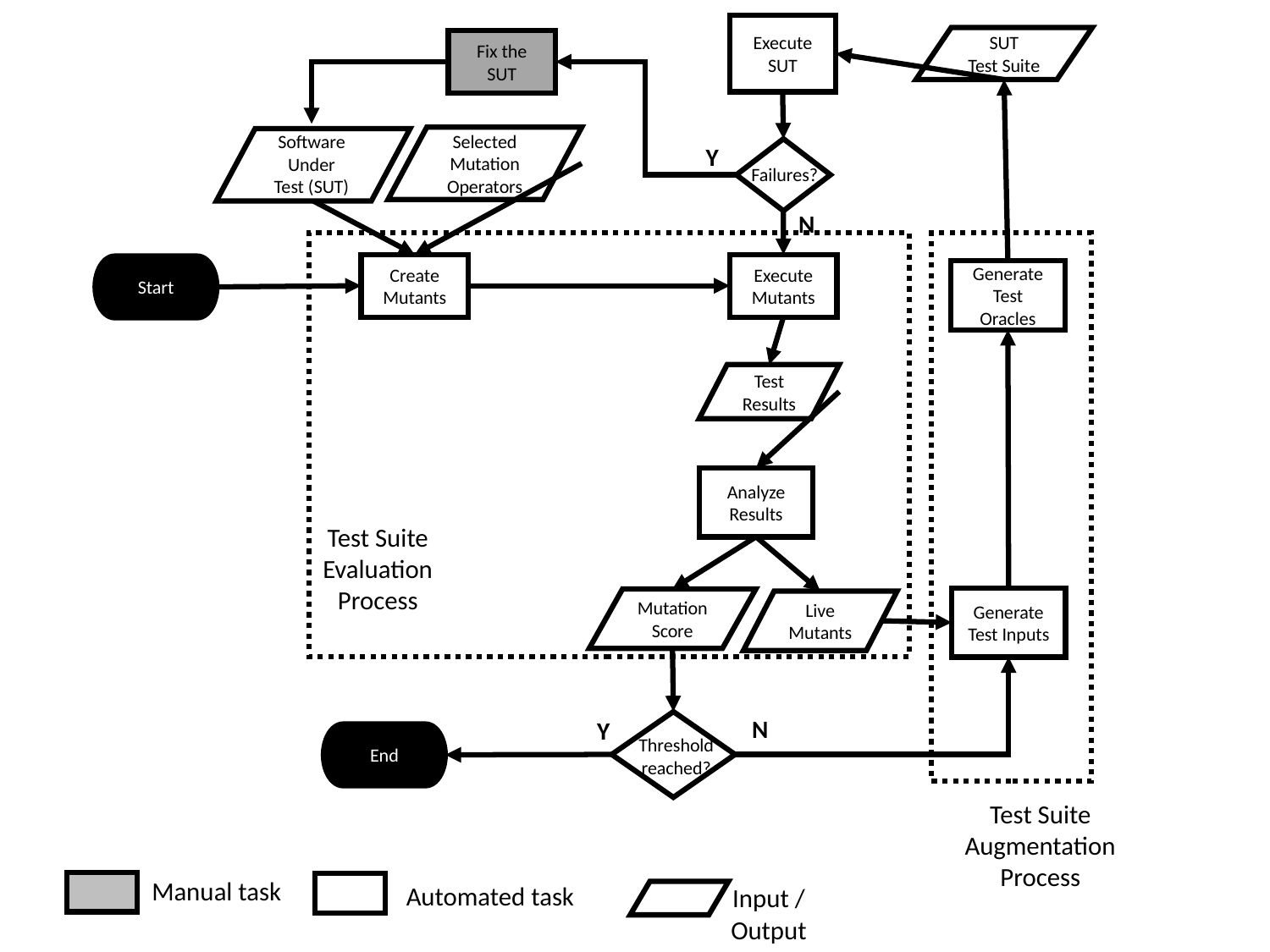

Execute
SUT
Fix the
SUT
Y

Failures?
N
SUT
Test Suite

Generate
Test Oracles
Generate
Test Inputs
Test Suite
Augmentation
Process
Software
Under
Test (SUT)
Selected
Mutation
Operators

Create
Mutants
Start

Test Suite
Evaluation
Process
Execute
Mutants
Test
Results
Analyze
Results
Mutation
Score
Live
Mutants
N
Y

Threshold
reached?
End
Manual task

Automated task

Input / Output